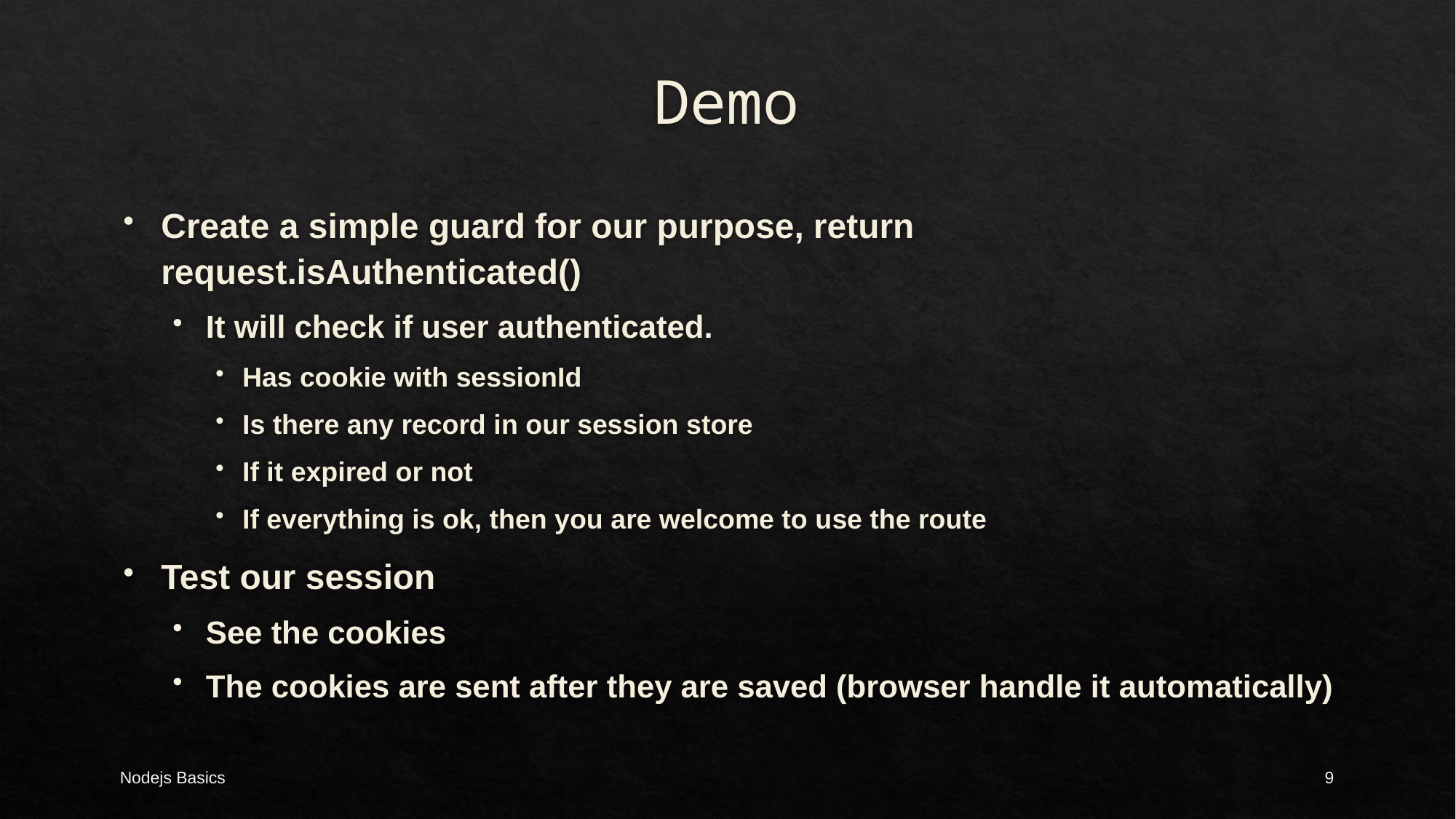

# Demo
Create a simple guard for our purpose, return request.isAuthenticated()
It will check if user authenticated.
Has cookie with sessionId
Is there any record in our session store
If it expired or not
If everything is ok, then you are welcome to use the route
Test our session
See the cookies
The cookies are sent after they are saved (browser handle it automatically)

Nodejs Basics
9